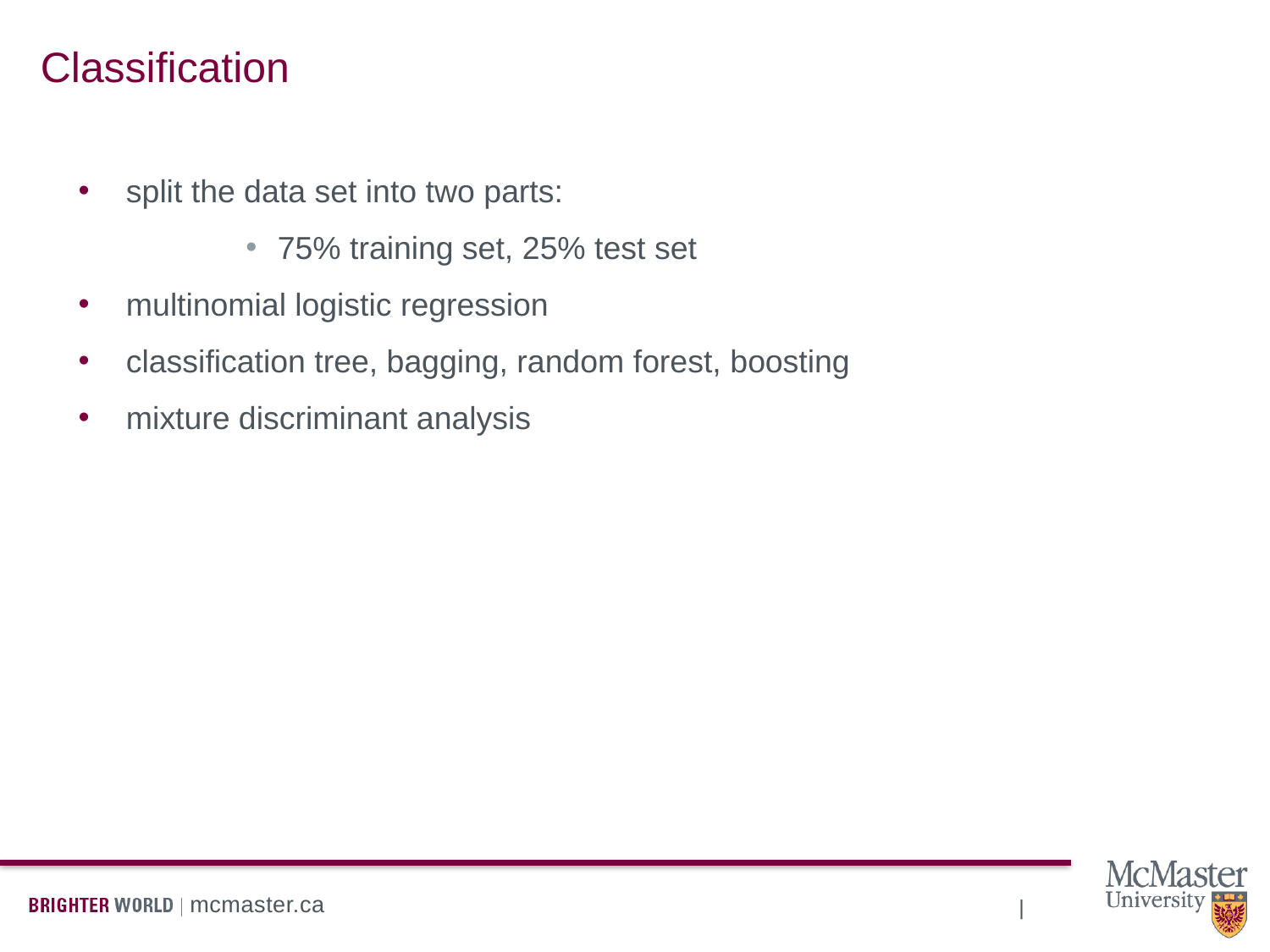

# Classification
split the data set into two parts:
75% training set, 25% test set
multinomial logistic regression
classification tree, bagging, random forest, boosting
mixture discriminant analysis
4